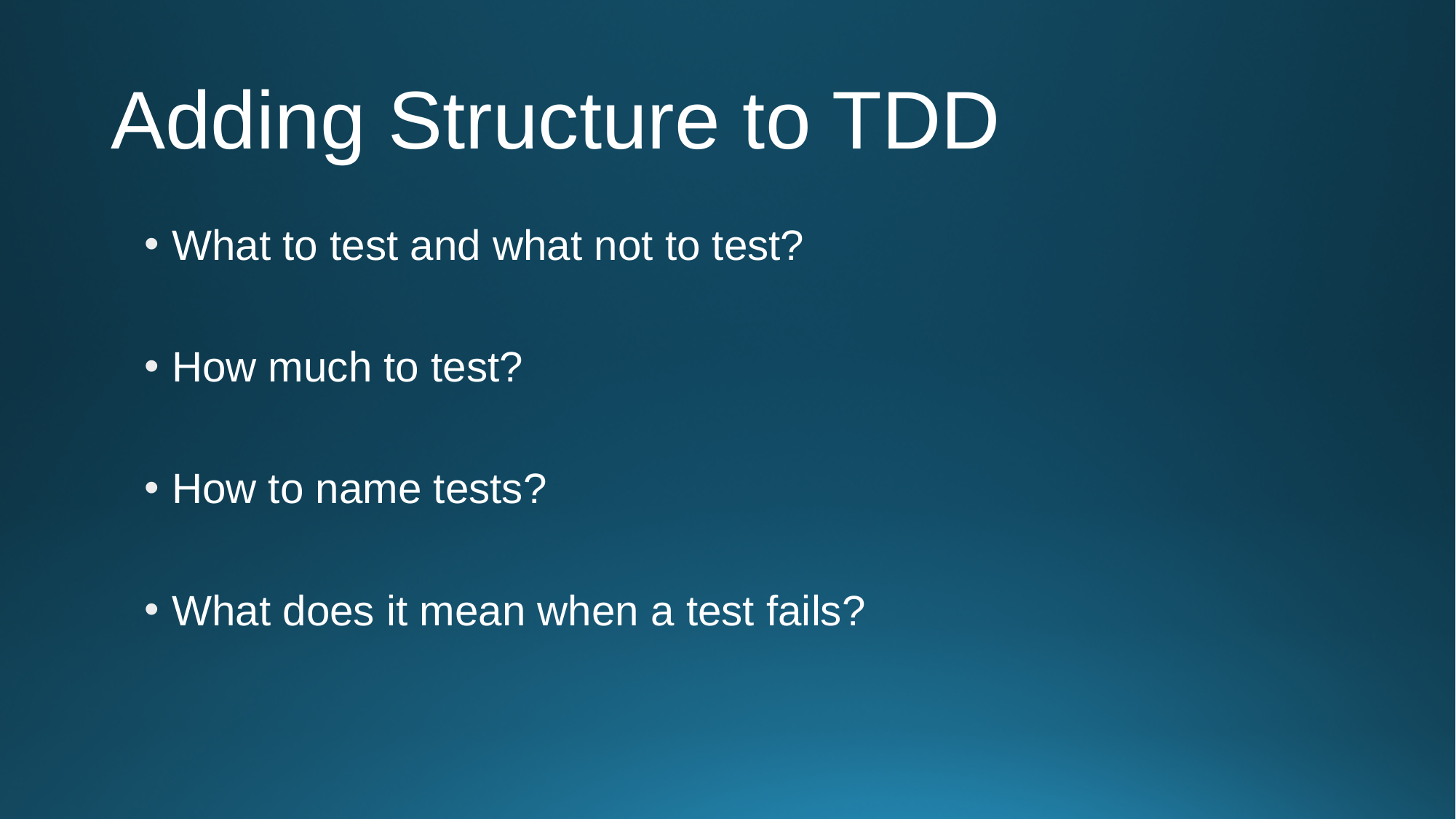

# Adding Structure to TDD
What to test and what not to test?

How much to test?

How to name tests?

What does it mean when a test fails?